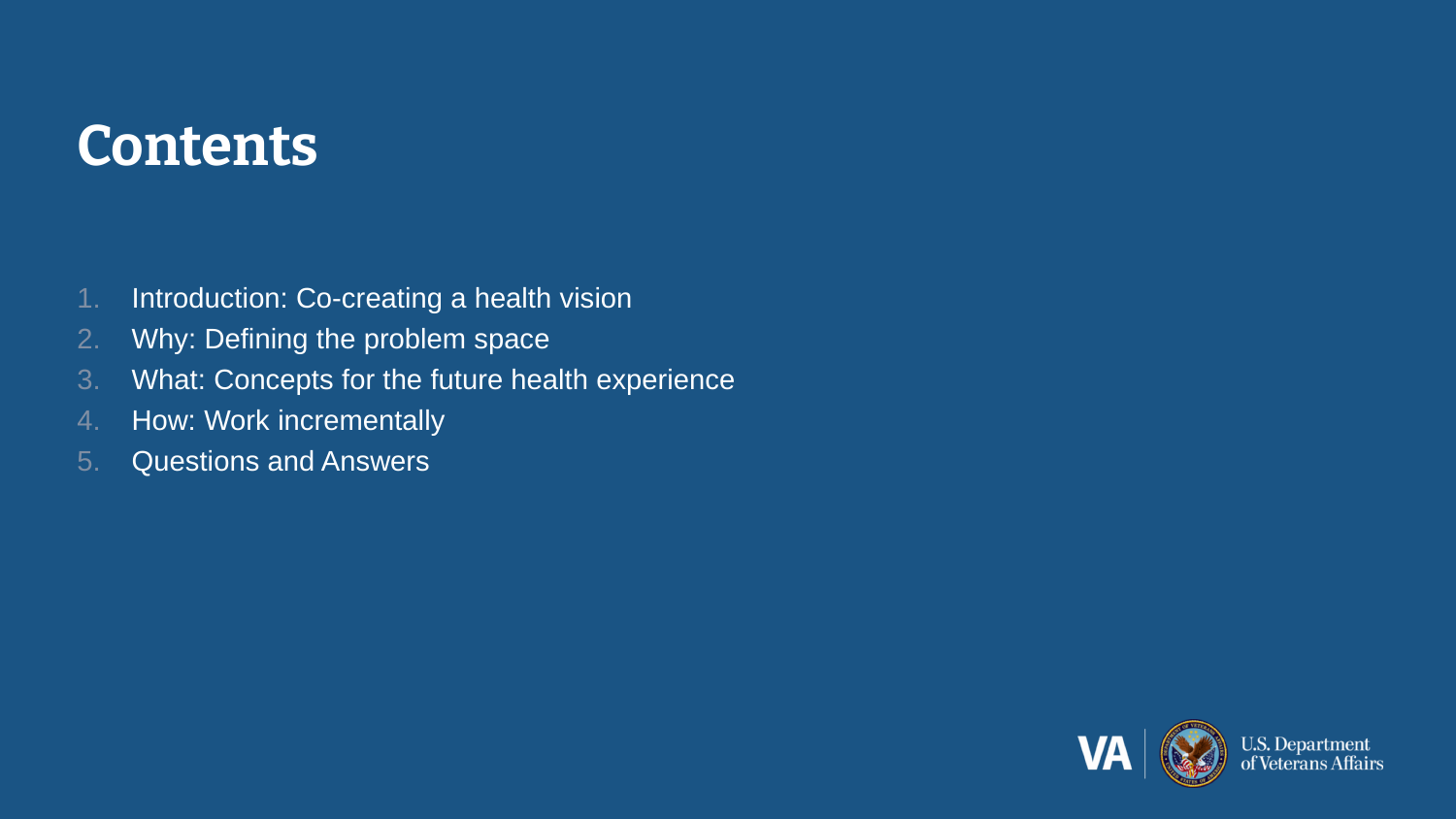

# Contents

Introduction: Co-creating a health vision
Why: Defining the problem space
What: Concepts for the future health experience
How: Work incrementally
Questions and Answers